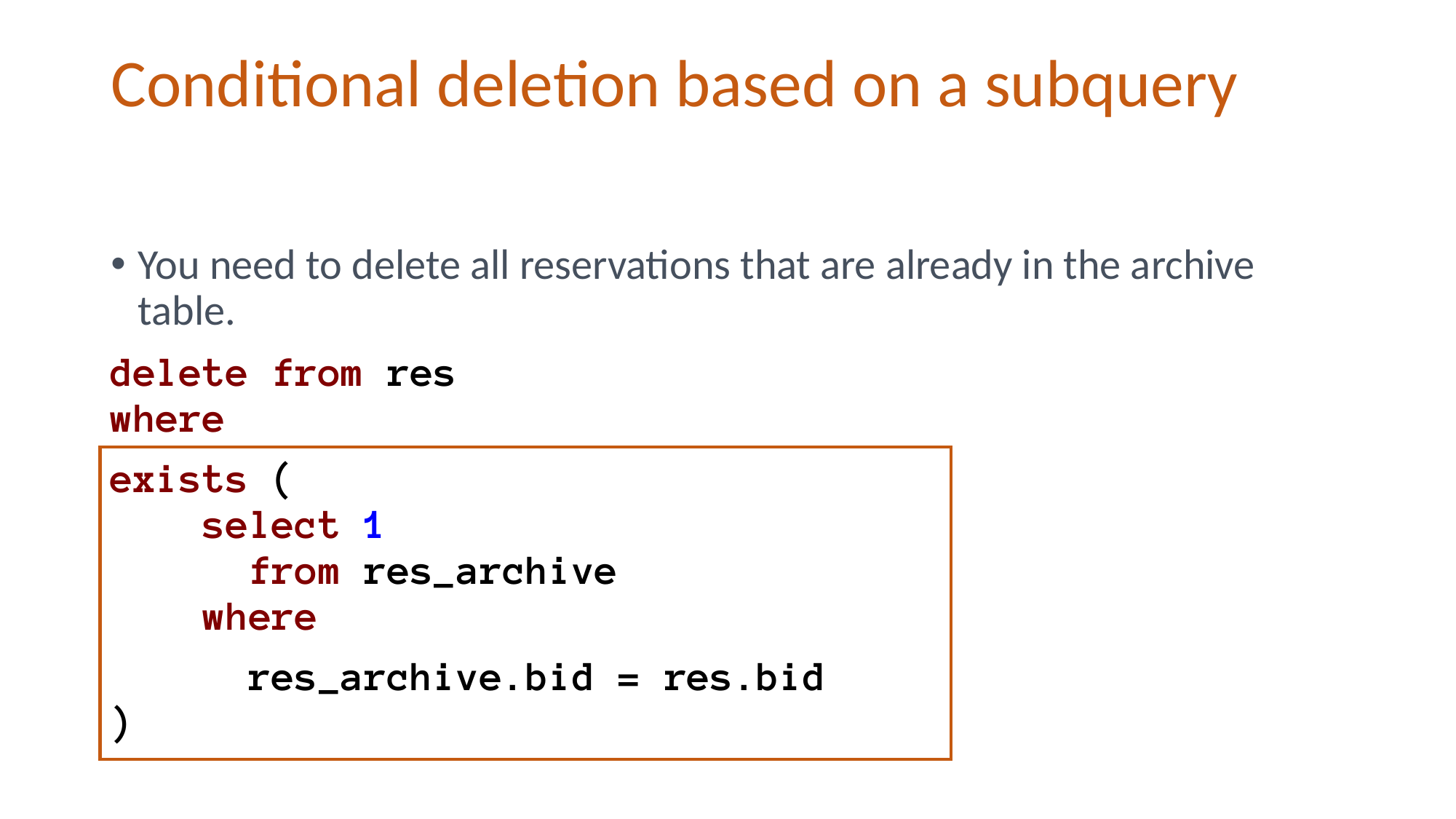

# Conditional deletion based on a subquery
You need to delete all reservations that are already in the archive table.
delete from res
where
exists (
    select 1
      from res_archive
    where
      res_archive.bid = res.bid
)